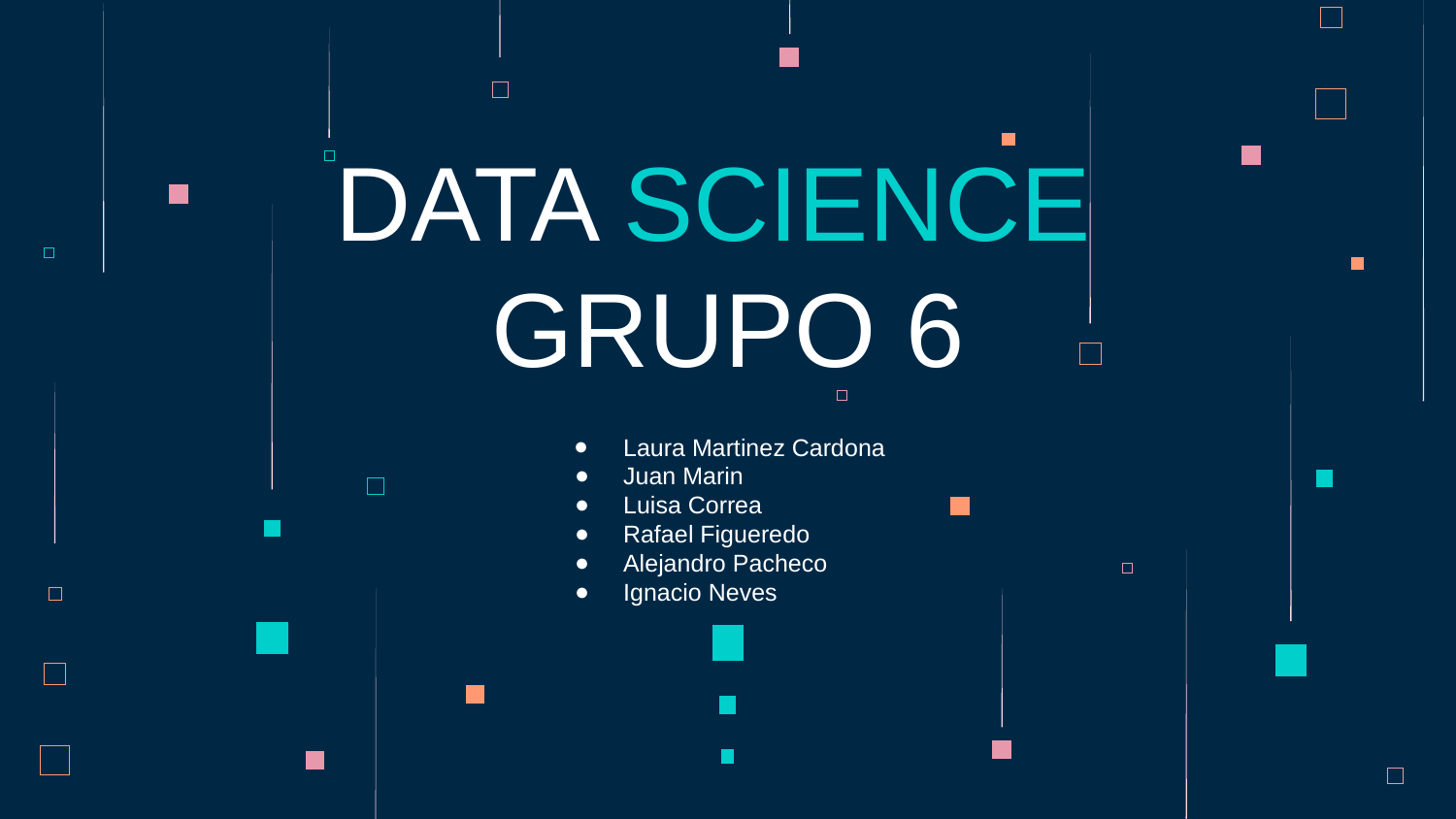

# DATA SCIENCE
GRUPO 6

Laura Martinez Cardona
Juan Marin
Luisa Correa
Rafael Figueredo
Alejandro Pacheco
Ignacio Neves